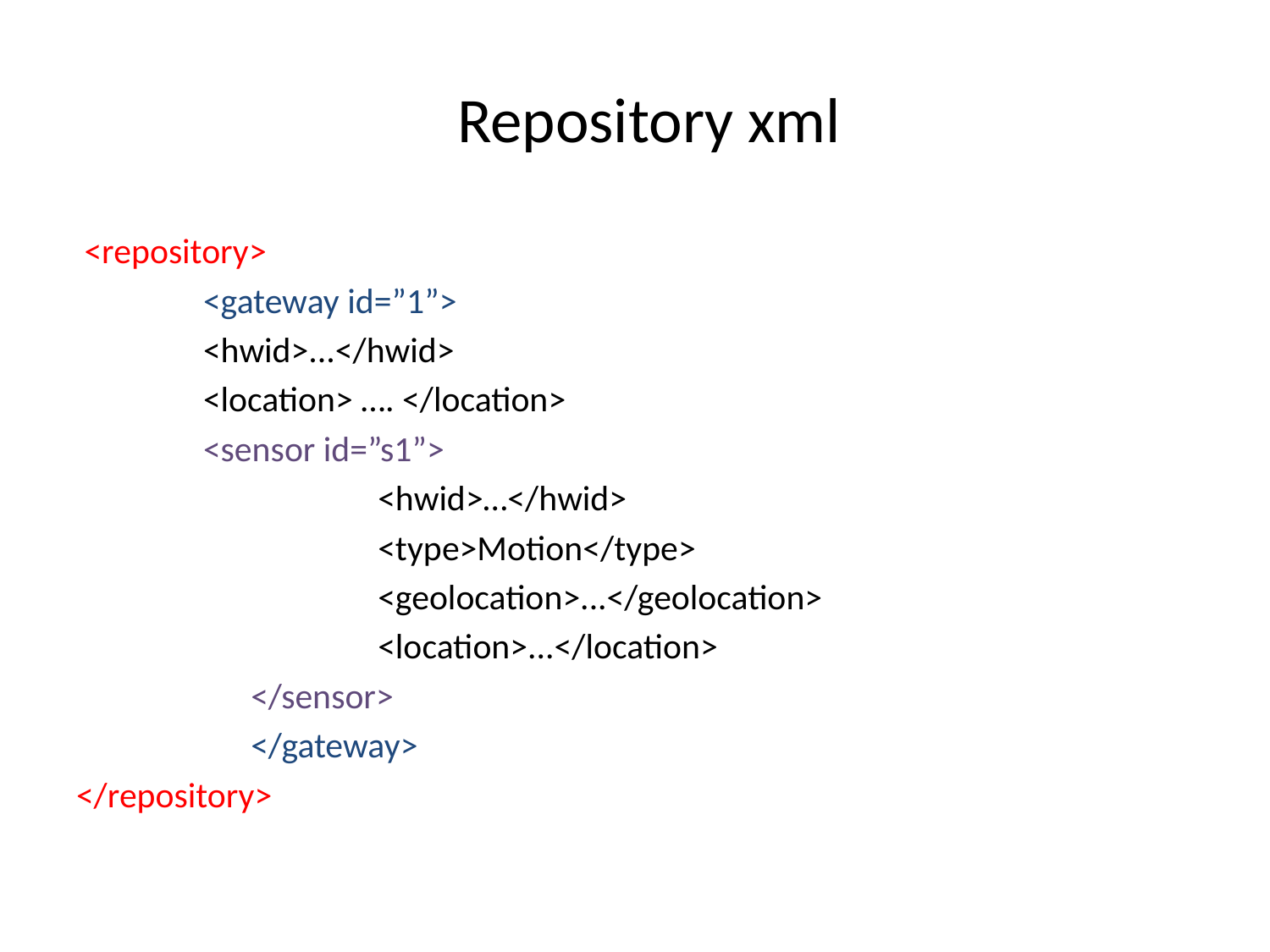

# Repository xml
 <repository>
	<gateway id=”1”>
	<hwid>...</hwid>
	<location> …. </location>
	<sensor id=”s1”>
			<hwid>…</hwid>
			<type>Motion</type>
			<geolocation>...</geolocation>
			<location>...</location>
		</sensor>
		</gateway>
</repository>